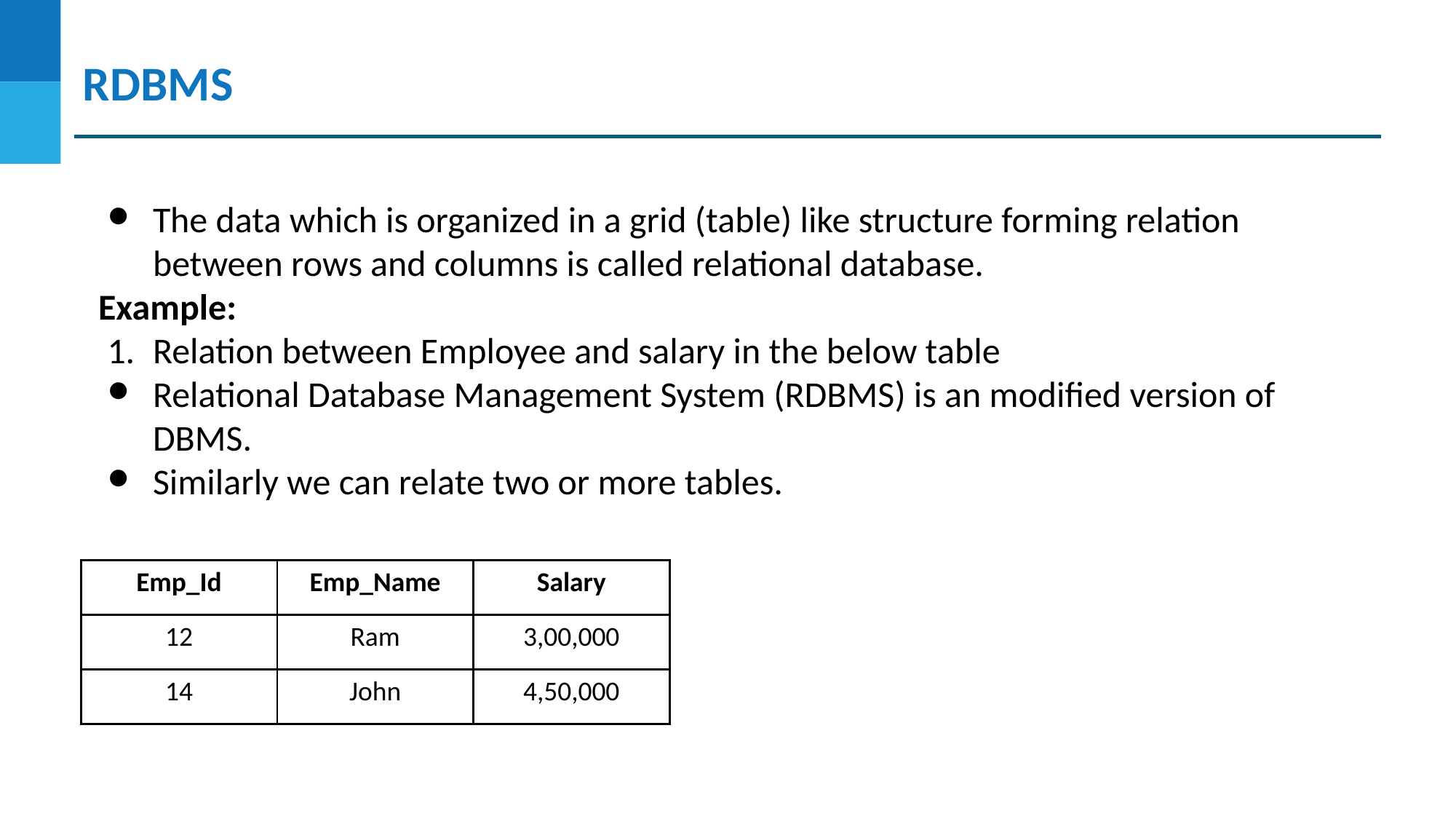

RDBMS
The data which is organized in a grid (table) like structure forming relation between rows and columns is called relational database.
Example:
Relation between Employee and salary in the below table
Relational Database Management System (RDBMS) is an modified version of DBMS.
Similarly we can relate two or more tables.
| Emp\_Id | Emp\_Name | Salary |
| --- | --- | --- |
| 12 | Ram | 3,00,000 |
| 14 | John | 4,50,000 |